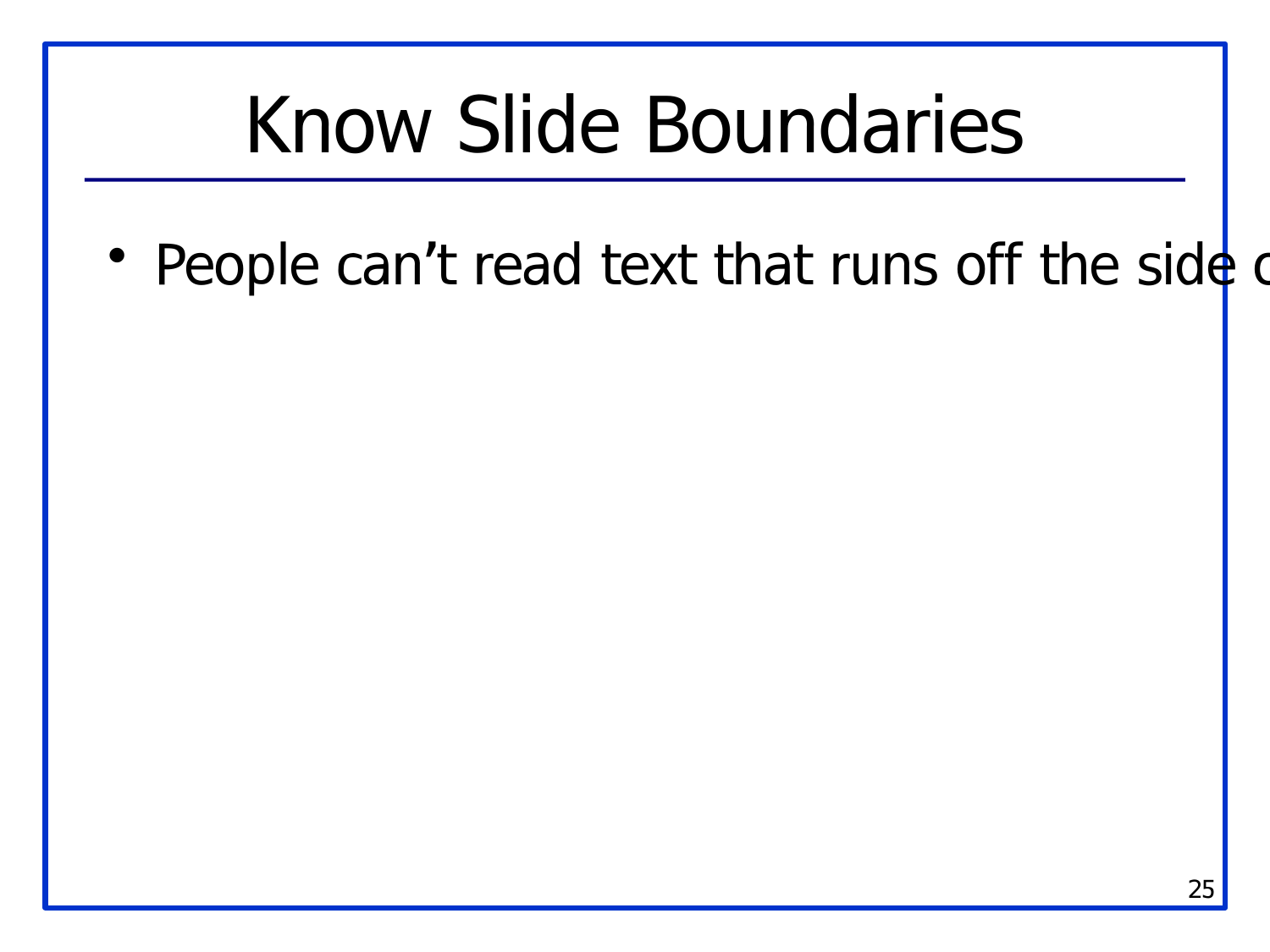

# Know Slide Boundaries
People can’t read text that runs off the side of the slide
25